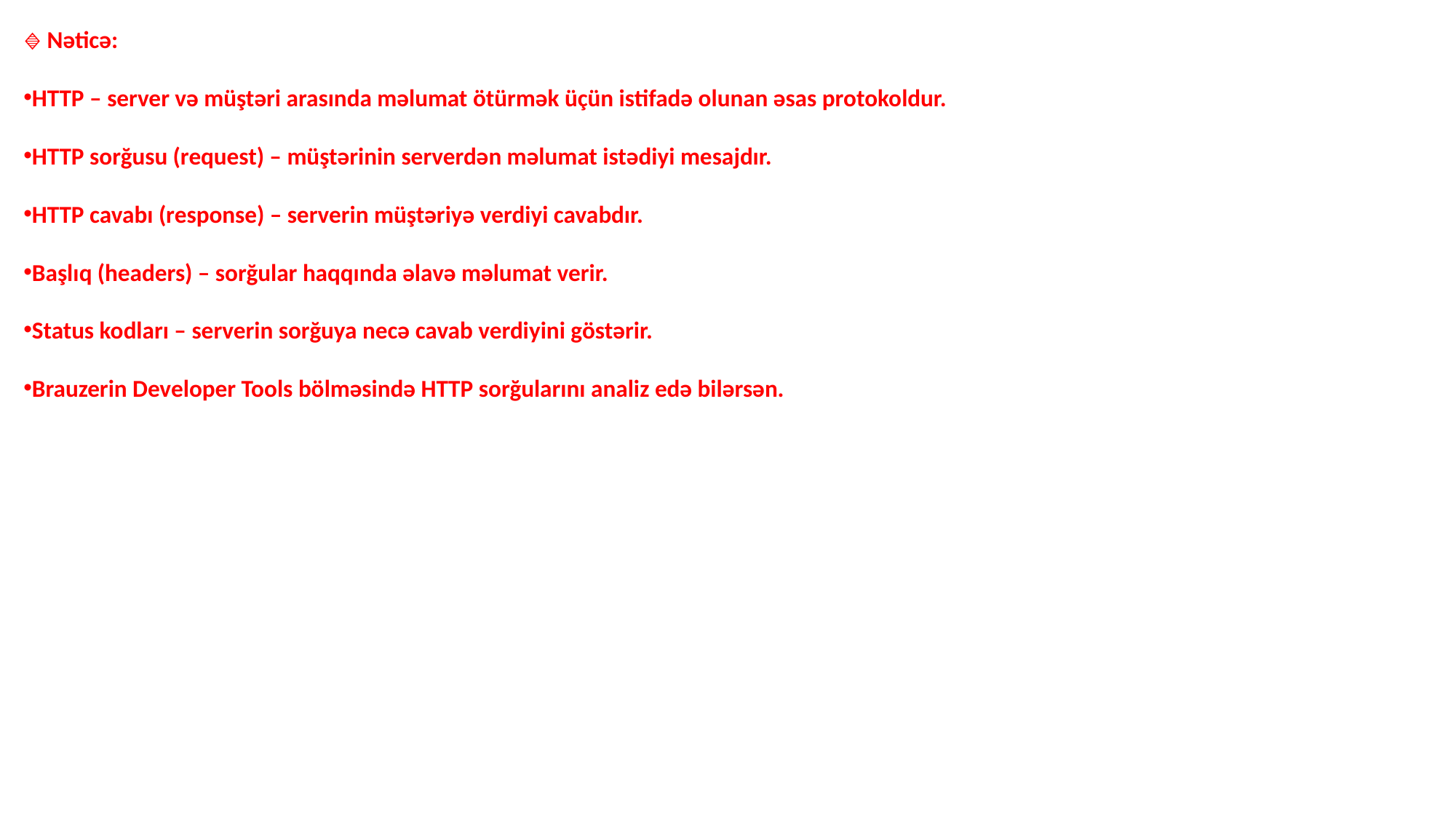

🔹 Nəticə:
HTTP – server və müştəri arasında məlumat ötürmək üçün istifadə olunan əsas protokoldur.
HTTP sorğusu (request) – müştərinin serverdən məlumat istədiyi mesajdır.
HTTP cavabı (response) – serverin müştəriyə verdiyi cavabdır.
Başlıq (headers) – sorğular haqqında əlavə məlumat verir.
Status kodları – serverin sorğuya necə cavab verdiyini göstərir.
Brauzerin Developer Tools bölməsində HTTP sorğularını analiz edə bilərsən.